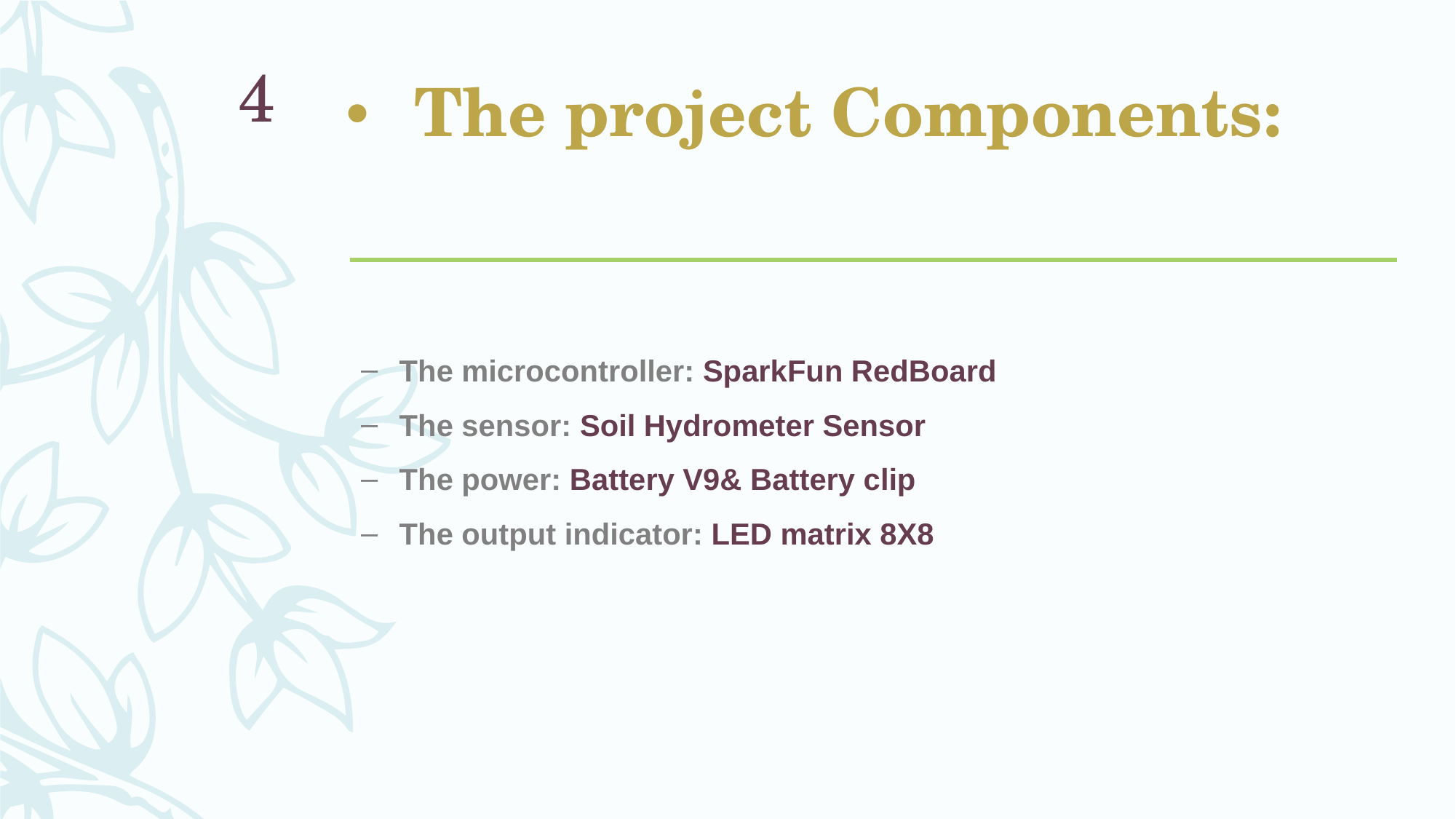

# The project Components:
4

The microcontroller: SparkFun RedBoard
The sensor: Soil Hydrometer Sensor
The power: Battery V9& Battery clip
The output indicator: LED matrix 8X8